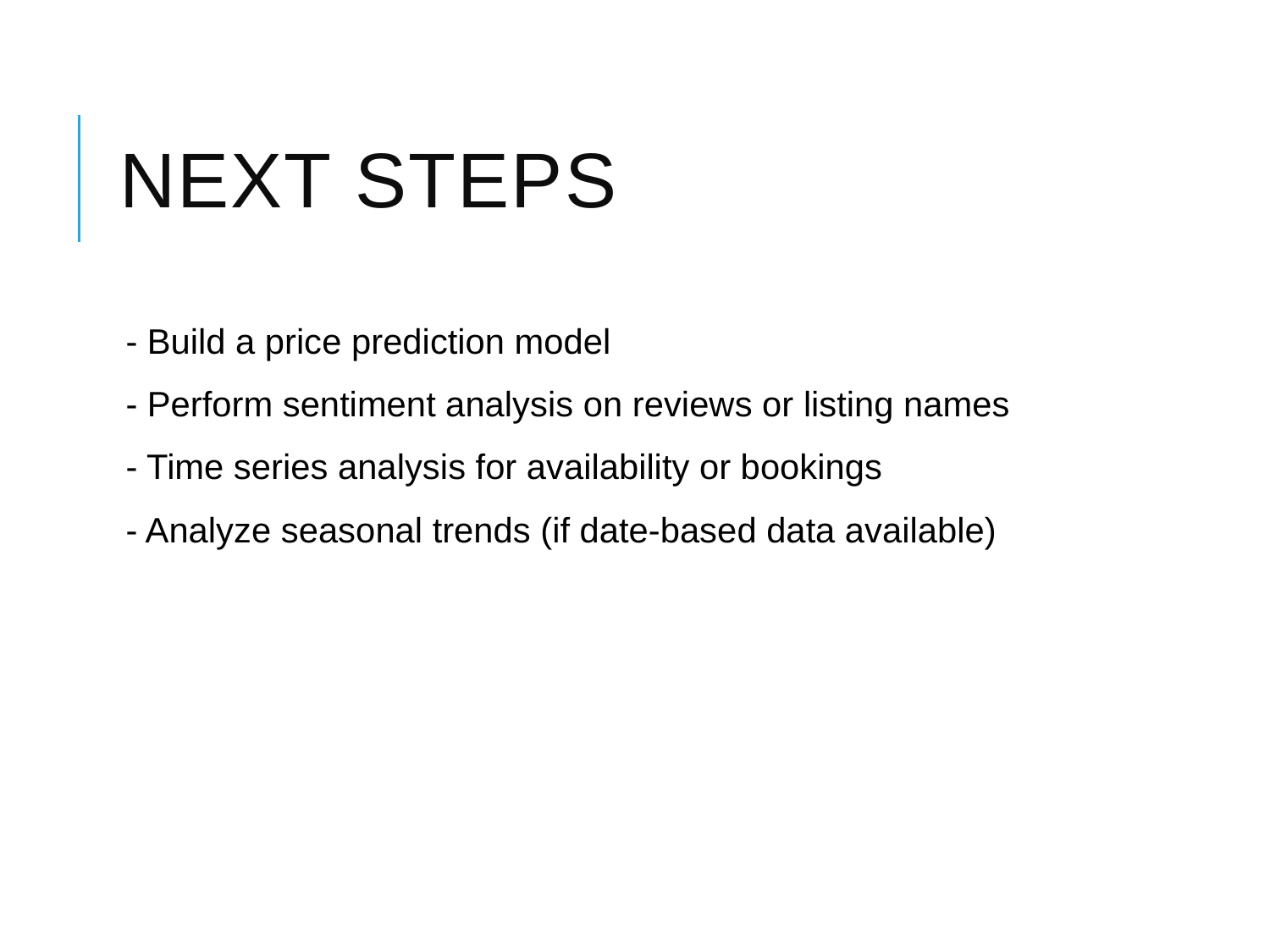

# Next Steps
- Build a price prediction model
- Perform sentiment analysis on reviews or listing names
- Time series analysis for availability or bookings
- Analyze seasonal trends (if date-based data available)